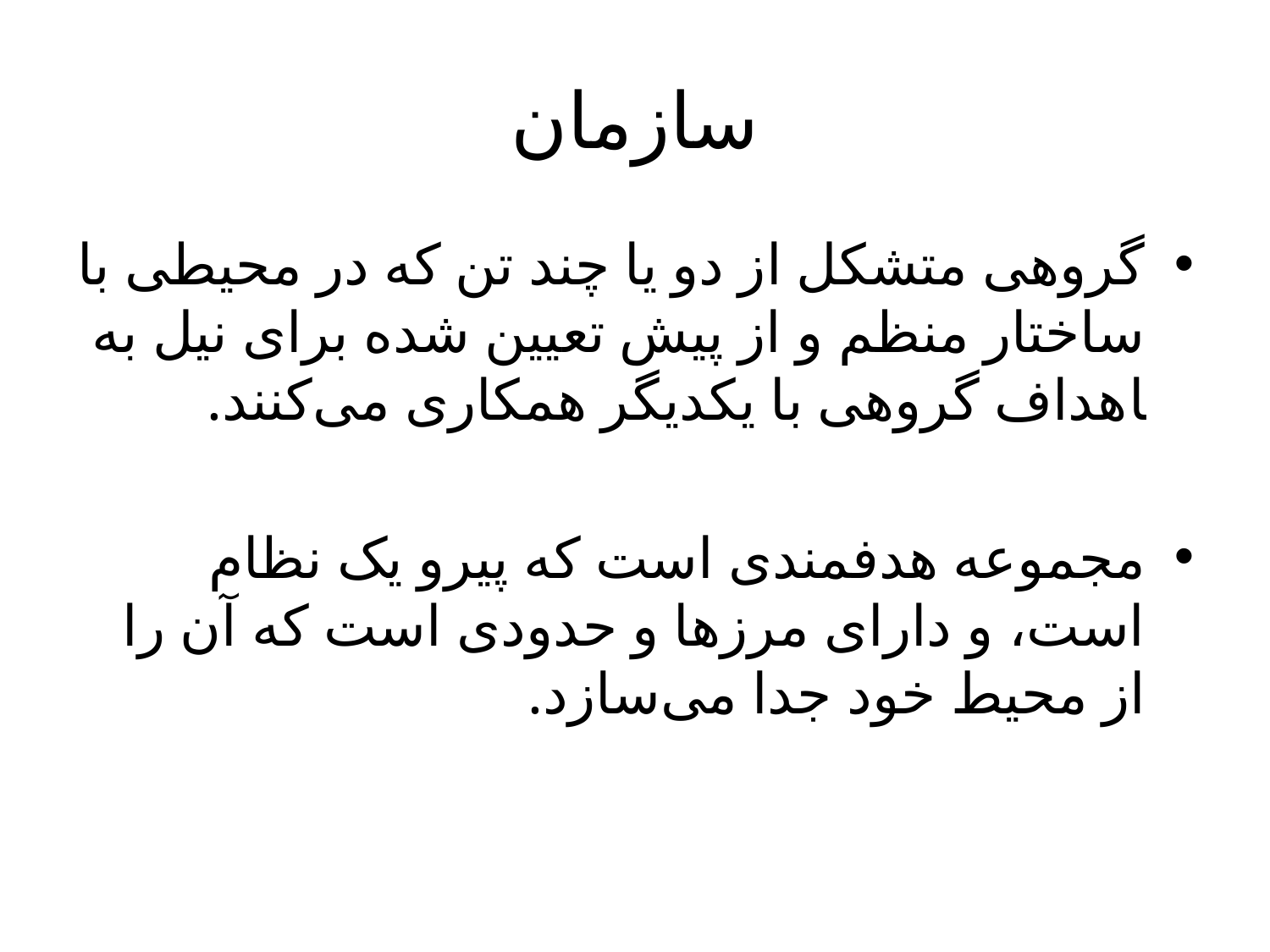

# سازمان
گروهی متشکل از دو یا چند تن که در محیطی با ساختار منظم و از پیش تعیین شده برای نیل به ‌‍‎‏‍اهداف گروهی با یکدیگر همکاری می‌کنند.

مجموعه هدفمندی است که پیرو یک نظام است، و دارای مرزها و حدودی است که آن را از محیط خود جدا می‌سازد.